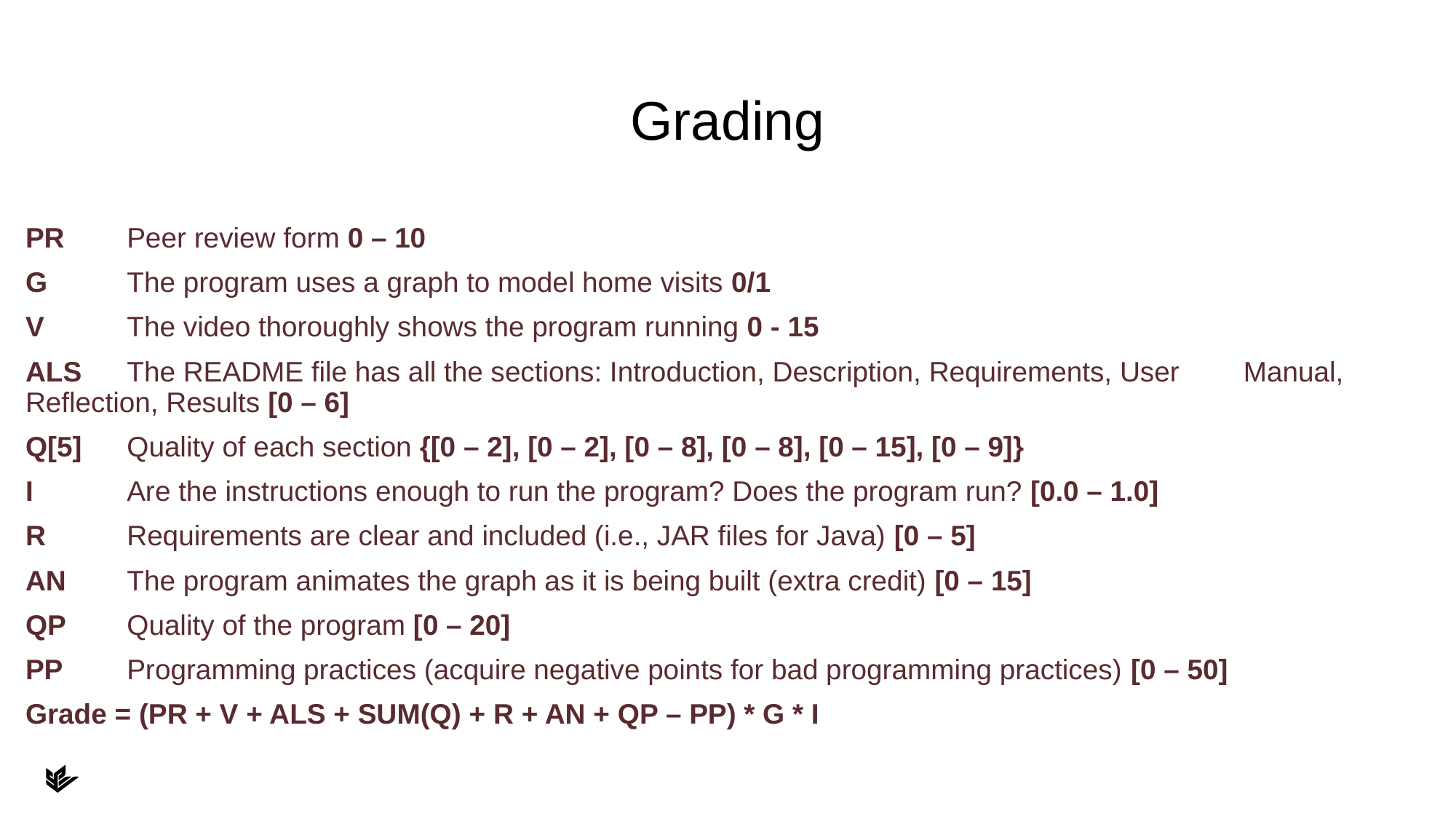

# Grading
PR	Peer review form 0 – 10
G	The program uses a graph to model home visits 0/1
V	The video thoroughly shows the program running 0 - 15
ALS	The README file has all the sections: Introduction, Description, Requirements, User 	Manual, Reflection, Results [0 – 6]
Q[5]	Quality of each section {[0 – 2], [0 – 2], [0 – 8], [0 – 8], [0 – 15], [0 – 9]}
I	Are the instructions enough to run the program? Does the program run? [0.0 – 1.0]
R	Requirements are clear and included (i.e., JAR files for Java) [0 – 5]
AN	The program animates the graph as it is being built (extra credit) [0 – 15]
QP	Quality of the program [0 – 20]
PP	Programming practices (acquire negative points for bad programming practices) [0 – 50]
Grade = (PR + V + ALS + SUM(Q) + R + AN + QP – PP) * G * I